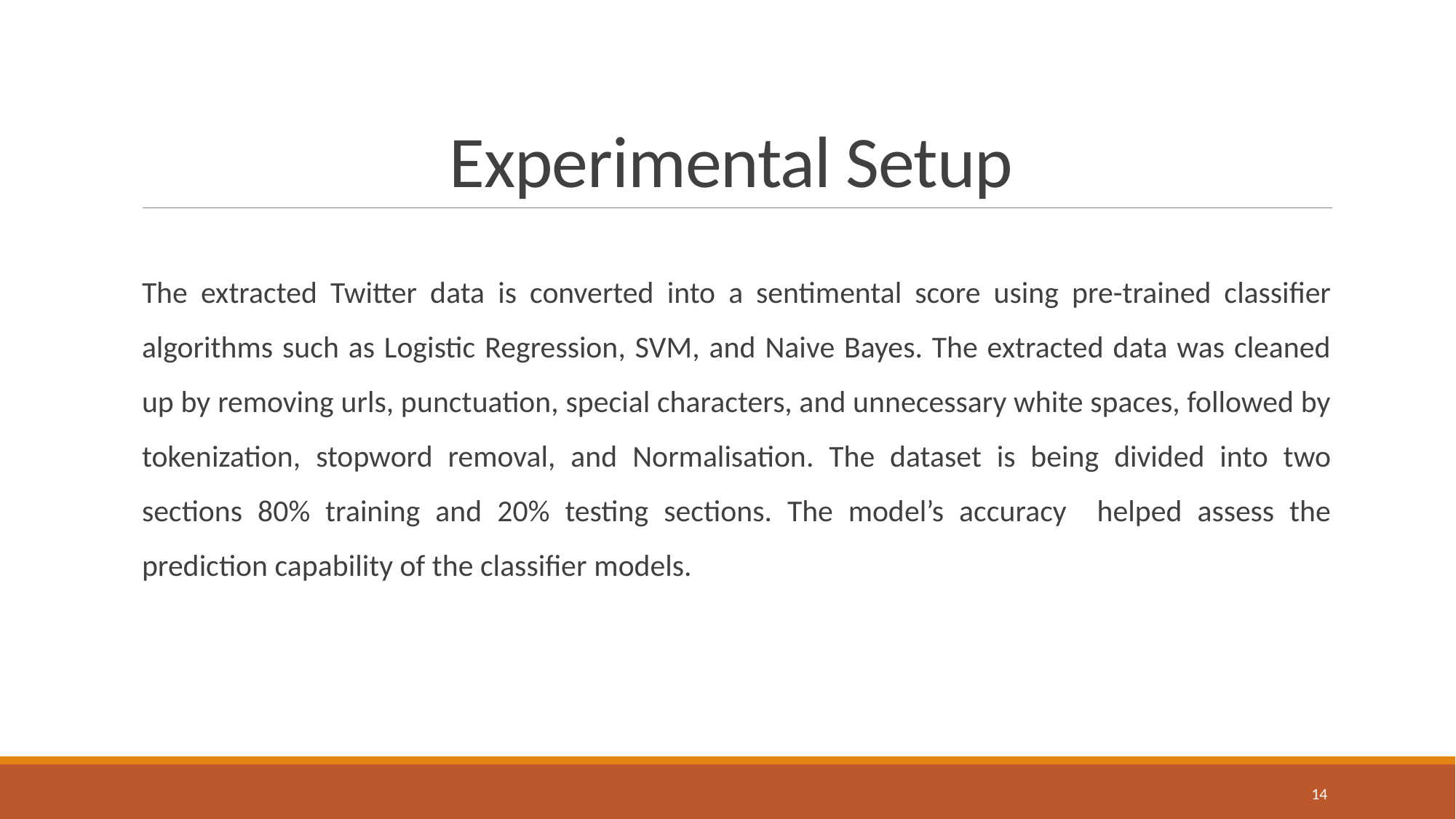

# Experimental Setup
The extracted Twitter data is converted into a sentimental score using pre-trained classifier algorithms such as Logistic Regression, SVM, and Naive Bayes. The extracted data was cleaned up by removing urls, punctuation, special characters, and unnecessary white spaces, followed by tokenization, stopword removal, and Normalisation. The dataset is being divided into two sections 80% training and 20% testing sections. The model’s accuracy  helped assess the prediction capability of the classifier models.
14